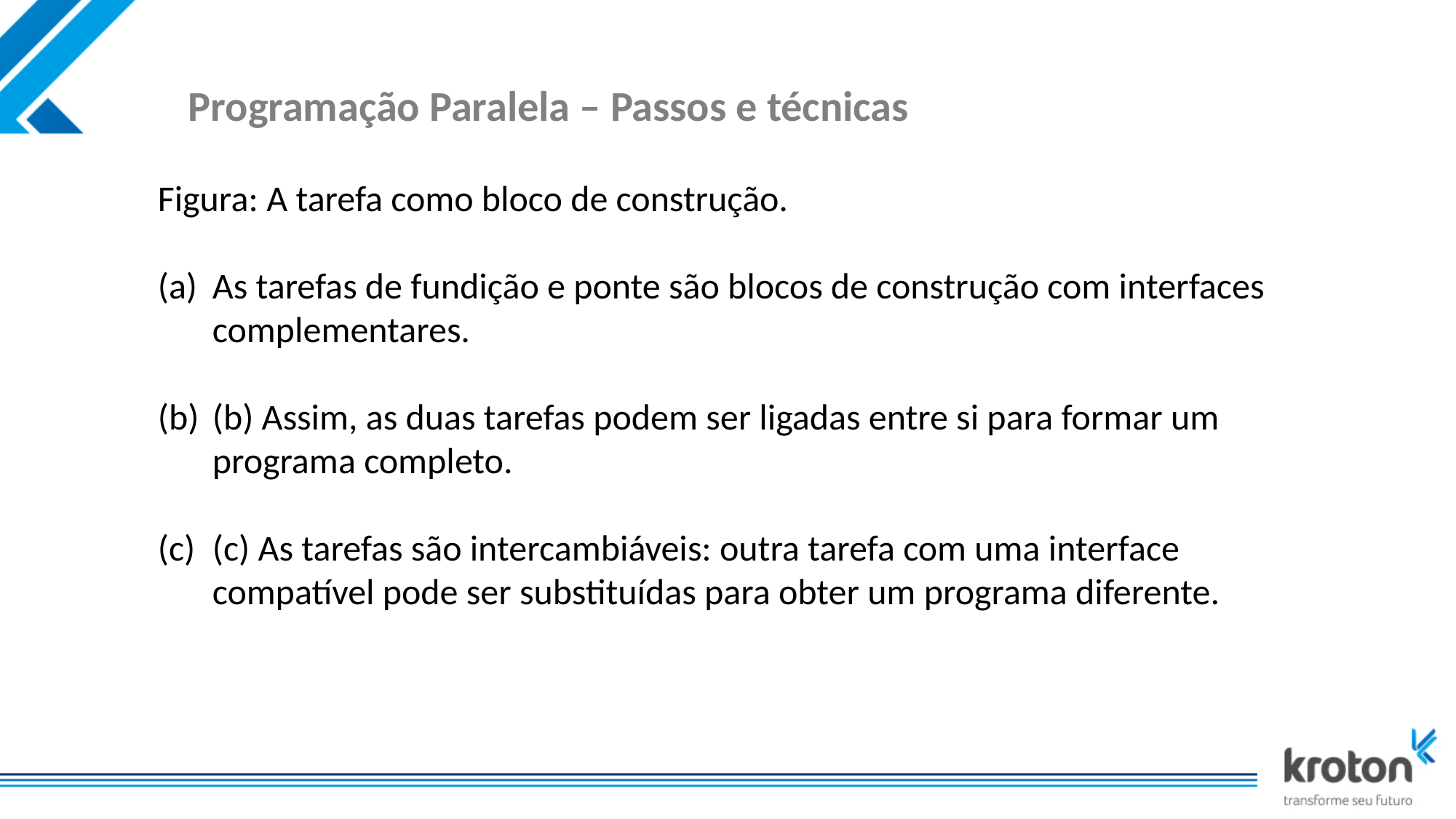

# Programação Paralela – Passos e técnicas

Figura: A tarefa como bloco de construção.

As tarefas de fundição e ponte são blocos de construção com interfaces complementares.

(b) Assim, as duas tarefas podem ser ligadas entre si para formar um programa completo.

(c) As tarefas são intercambiáveis: outra tarefa com uma interface compatível pode ser substituídas para obter um programa diferente.